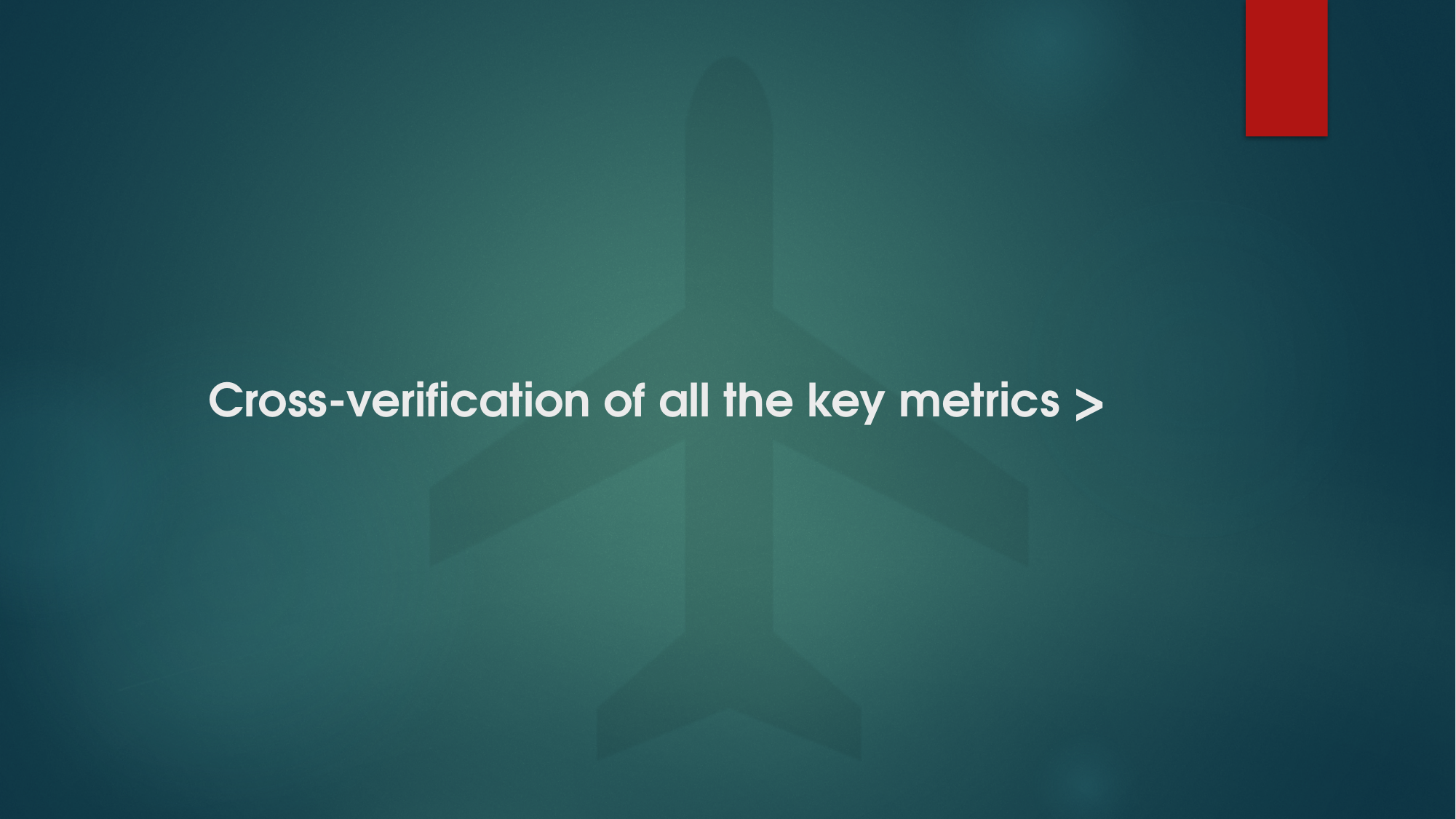

# Cross-verification of all the key metrics >